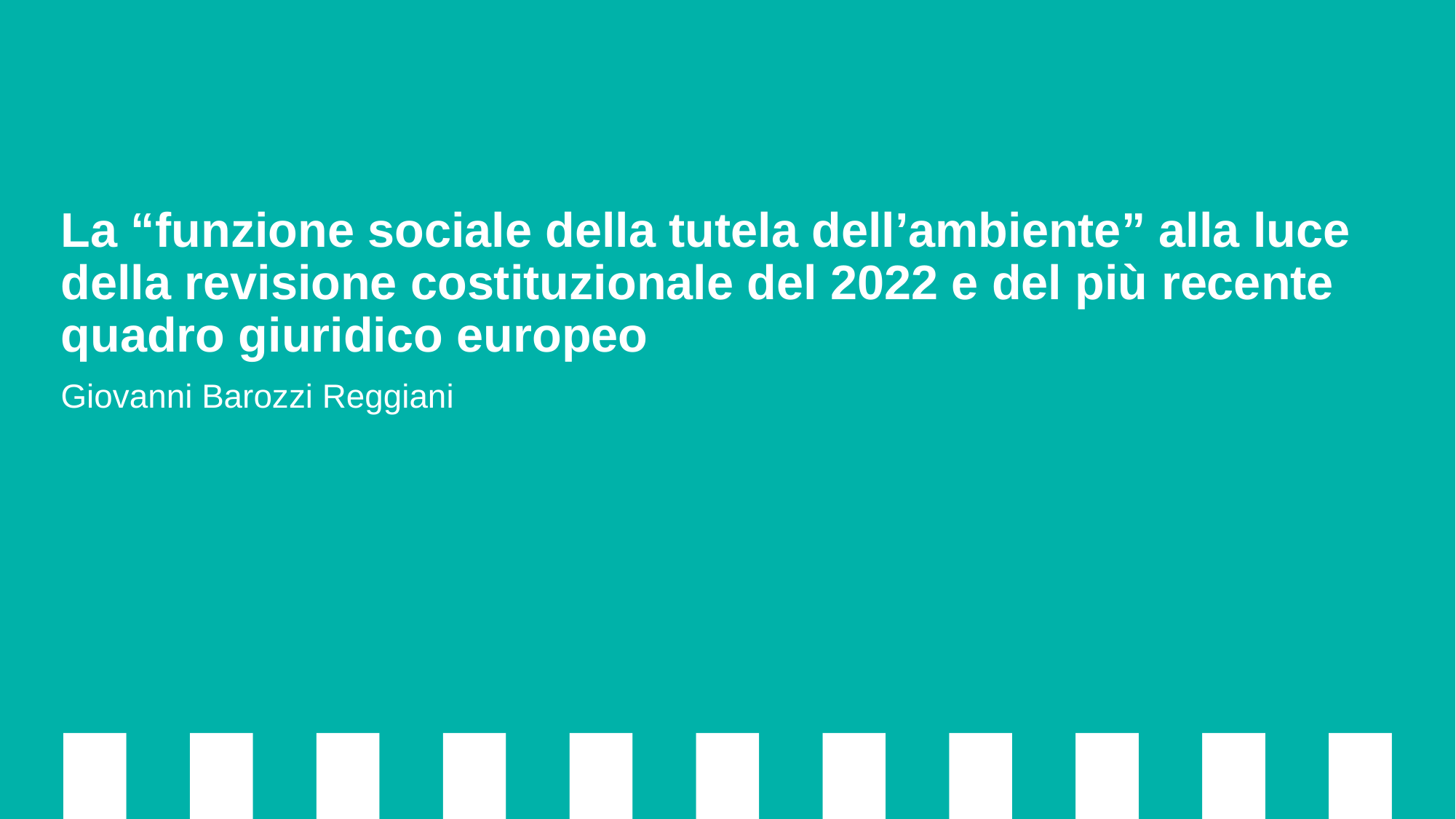

# La “funzione sociale della tutela dell’ambiente” alla luce della revisione costituzionale del 2022 e del più recente quadro giuridico europeo
Giovanni Barozzi Reggiani